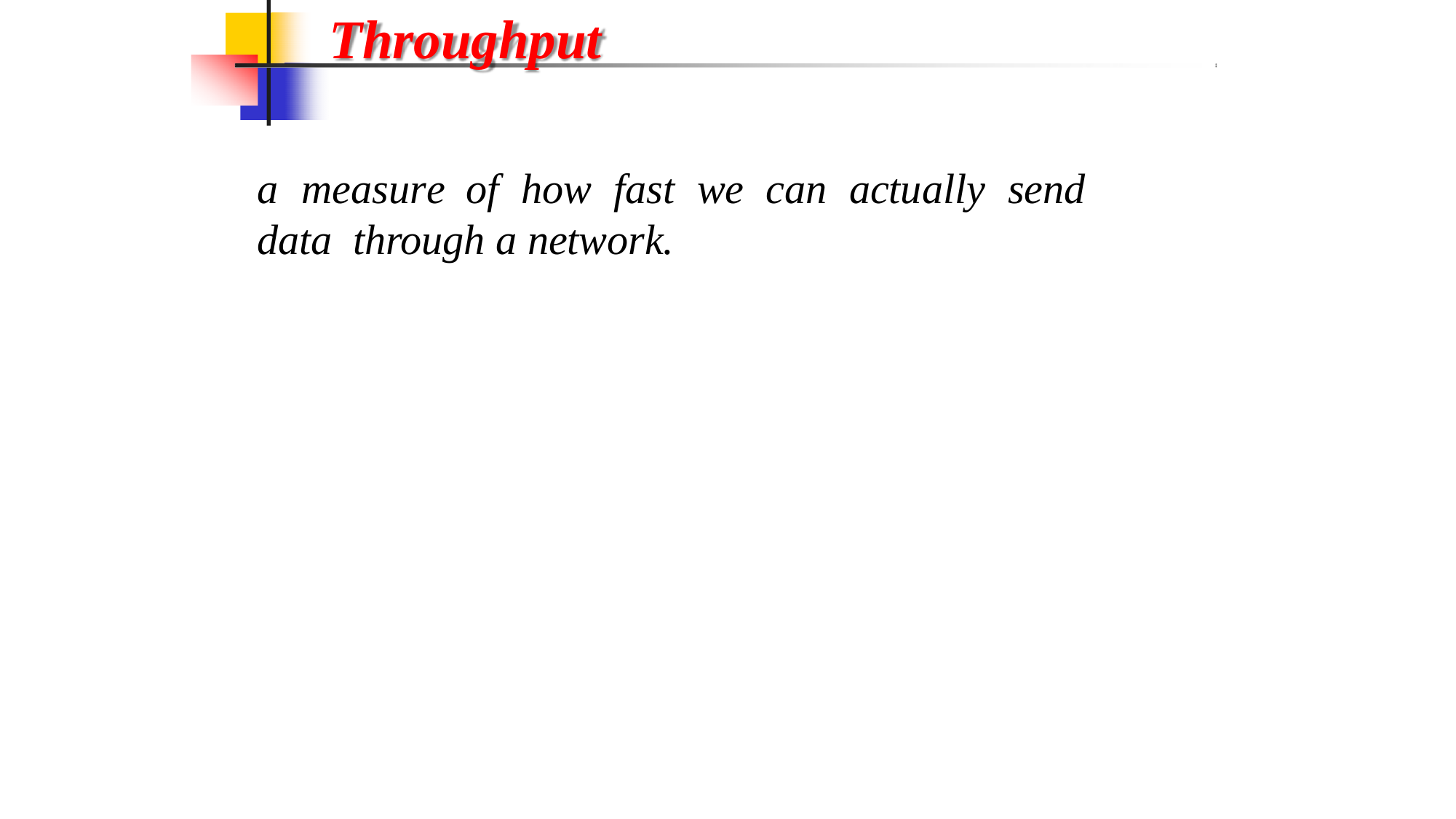

Throughput
a	measure	of	how	fast	we	can	actually	send	data  through a network.